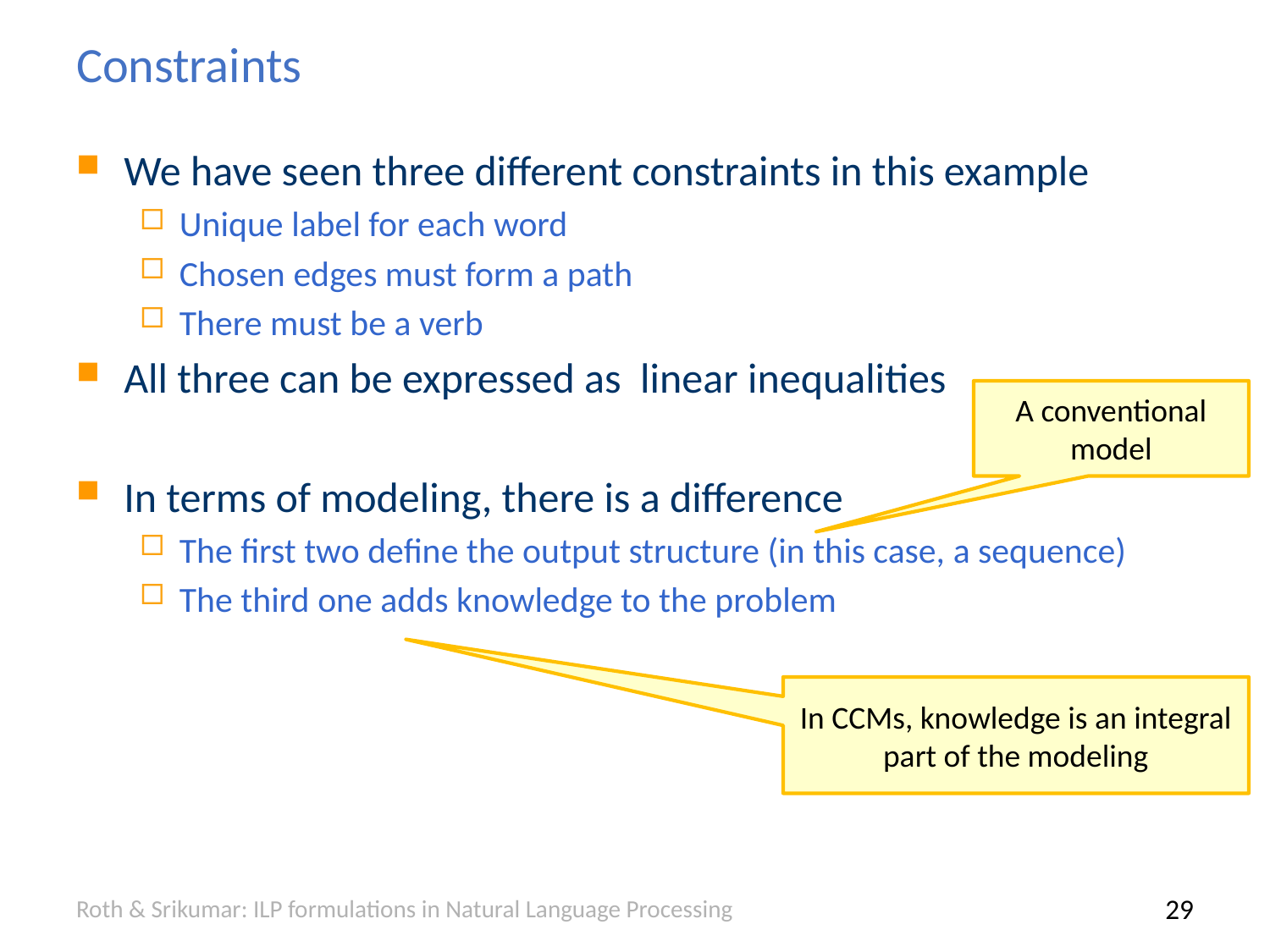

# Constraints
We have seen three different constraints in this example
Unique label for each word
Chosen edges must form a path
There must be a verb
All three can be expressed as  linear inequalities

In terms of modeling, there is a difference
The first two define the output structure (in this case, a sequence)
The third one adds knowledge to the problem

A conventional model
In CCMs, knowledge is an integral part of the modeling
Roth & Srikumar: ILP formulations in Natural Language Processing
29